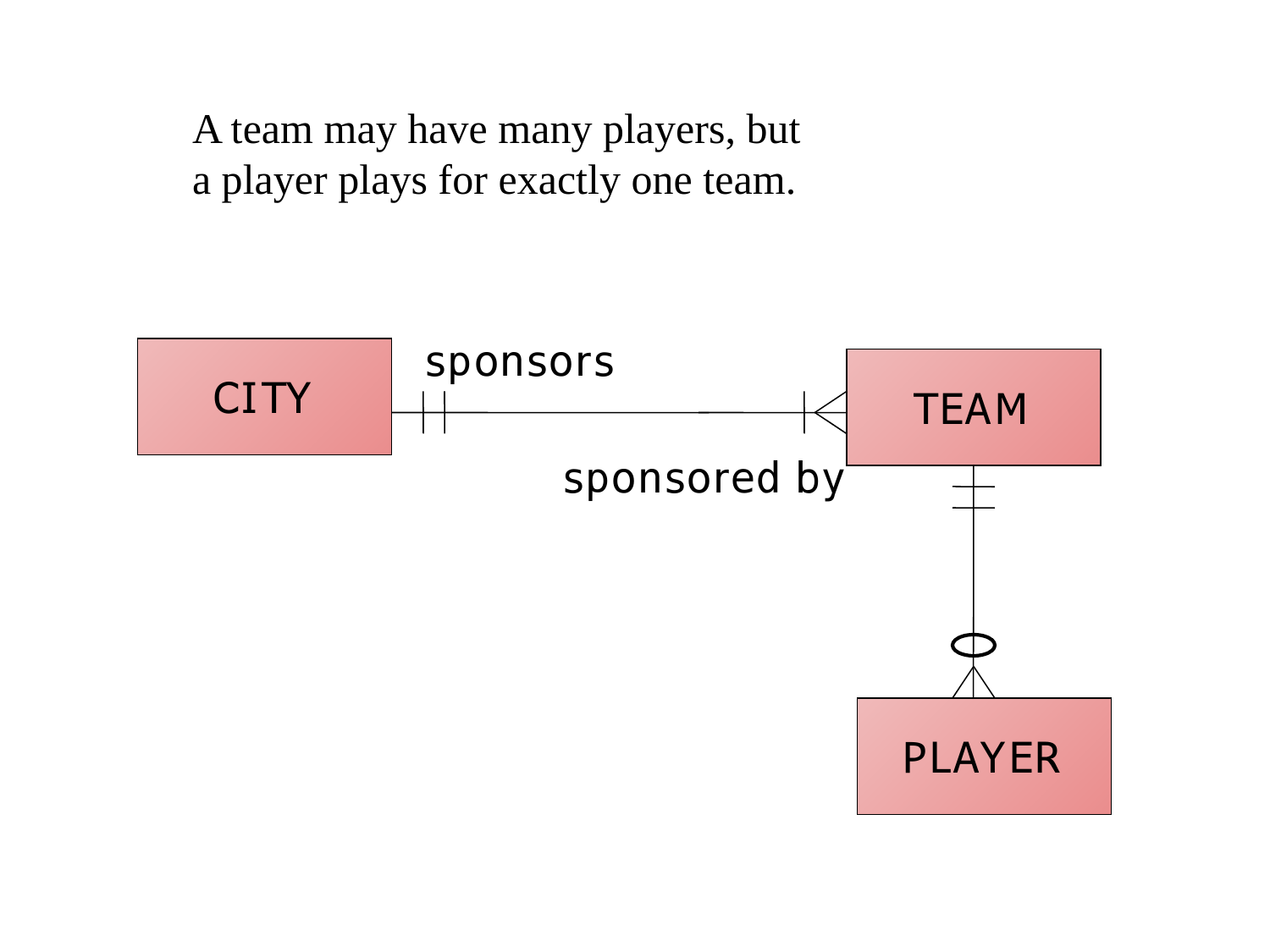

A team may have many players, but a player plays for exactly one team.
sponsors
CITY
TEAM

sponsored by

PLAYER